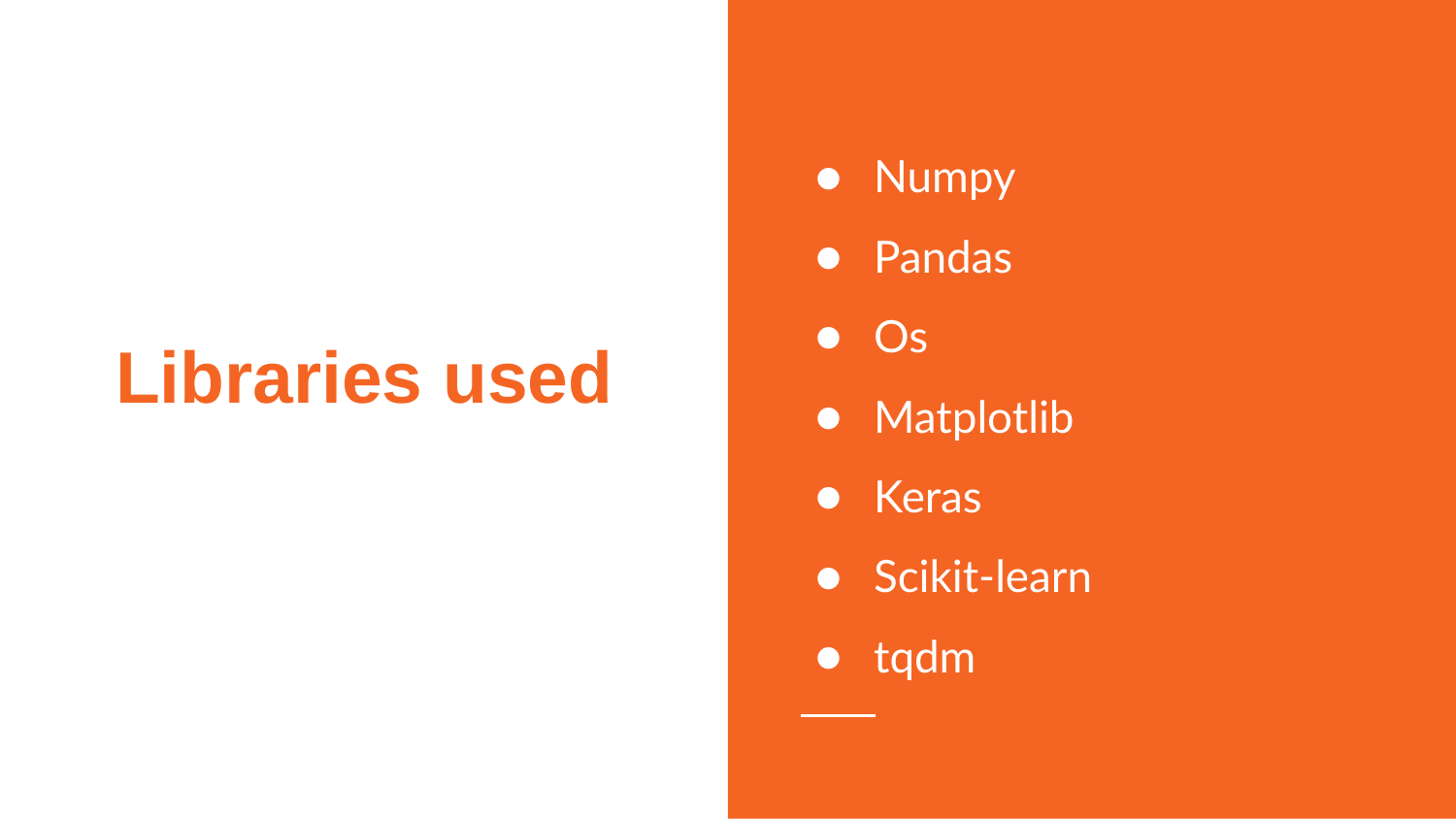

Numpy
Pandas
Os
Matplotlib
Keras
Scikit-learn
tqdm

# Libraries used